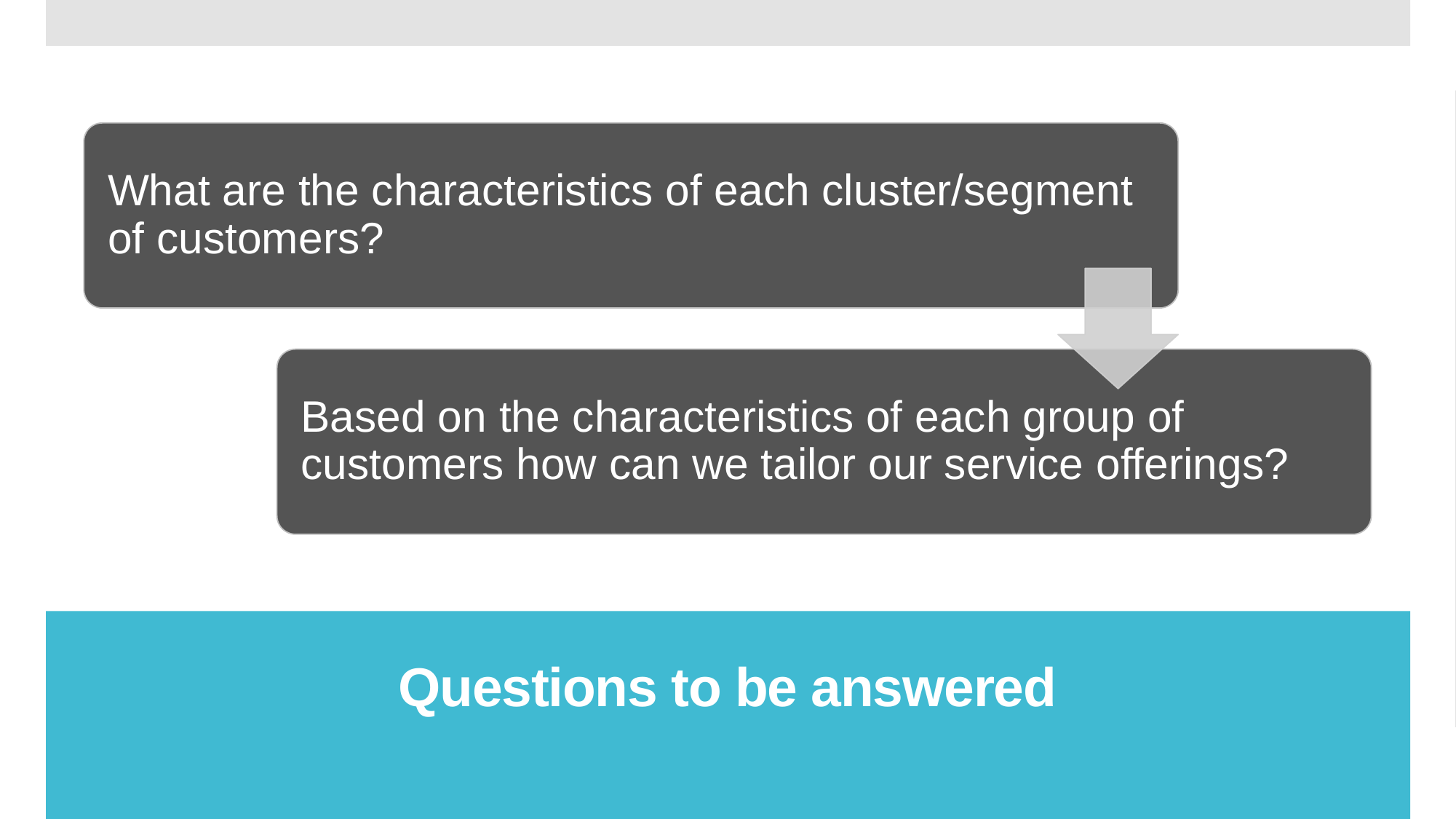

What are the characteristics of each cluster/segment of customers?
Based on the characteristics of each group of customers how can we tailor our service offerings?

# Questions to be answered